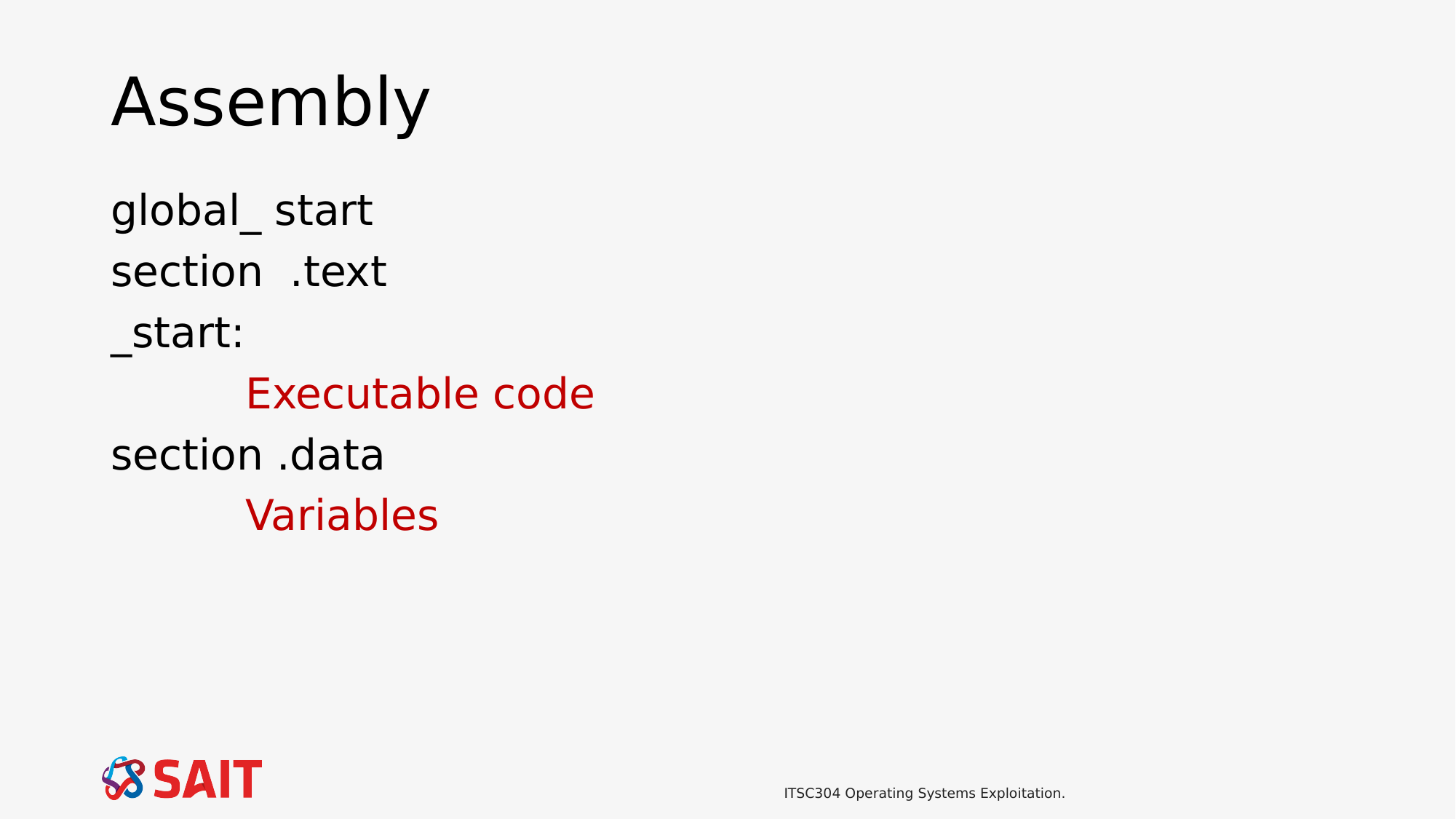

# Assembly
global_ start
section  .text
_start:
          Executable code
section .data
          Variables

ITSC304 Operating Systems Exploitation.